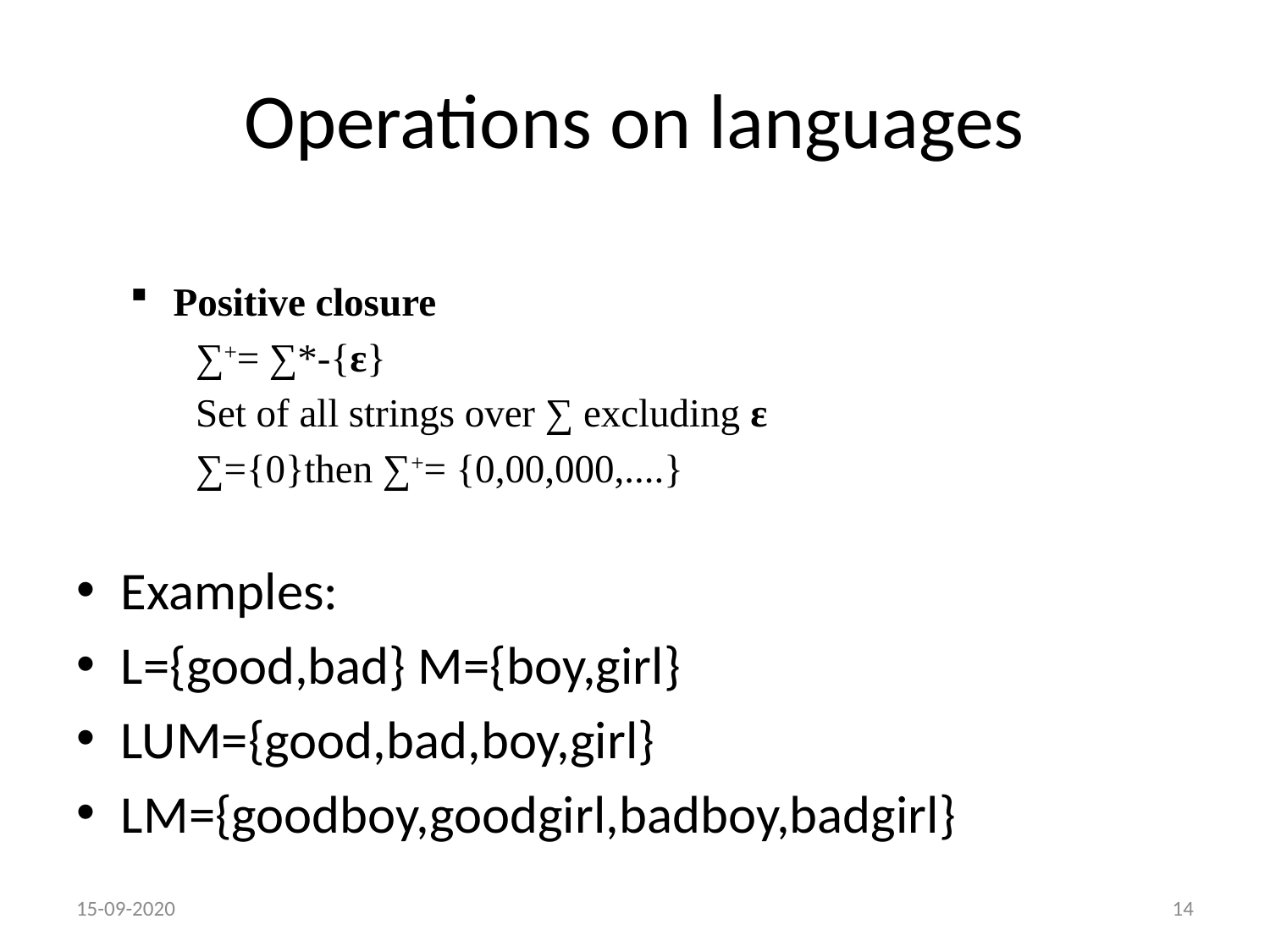

# Operations on languages

Positive closure
∑+= ∑*-{ε}
Set of all strings over ∑ excluding ε
∑={0}then ∑+= {0,00,000,....}

Examples:
L={good,bad} M={boy,girl}
LUM={good,bad,boy,girl}
LM={goodboy,goodgirl,badboy,badgirl}
15-09-2020

14